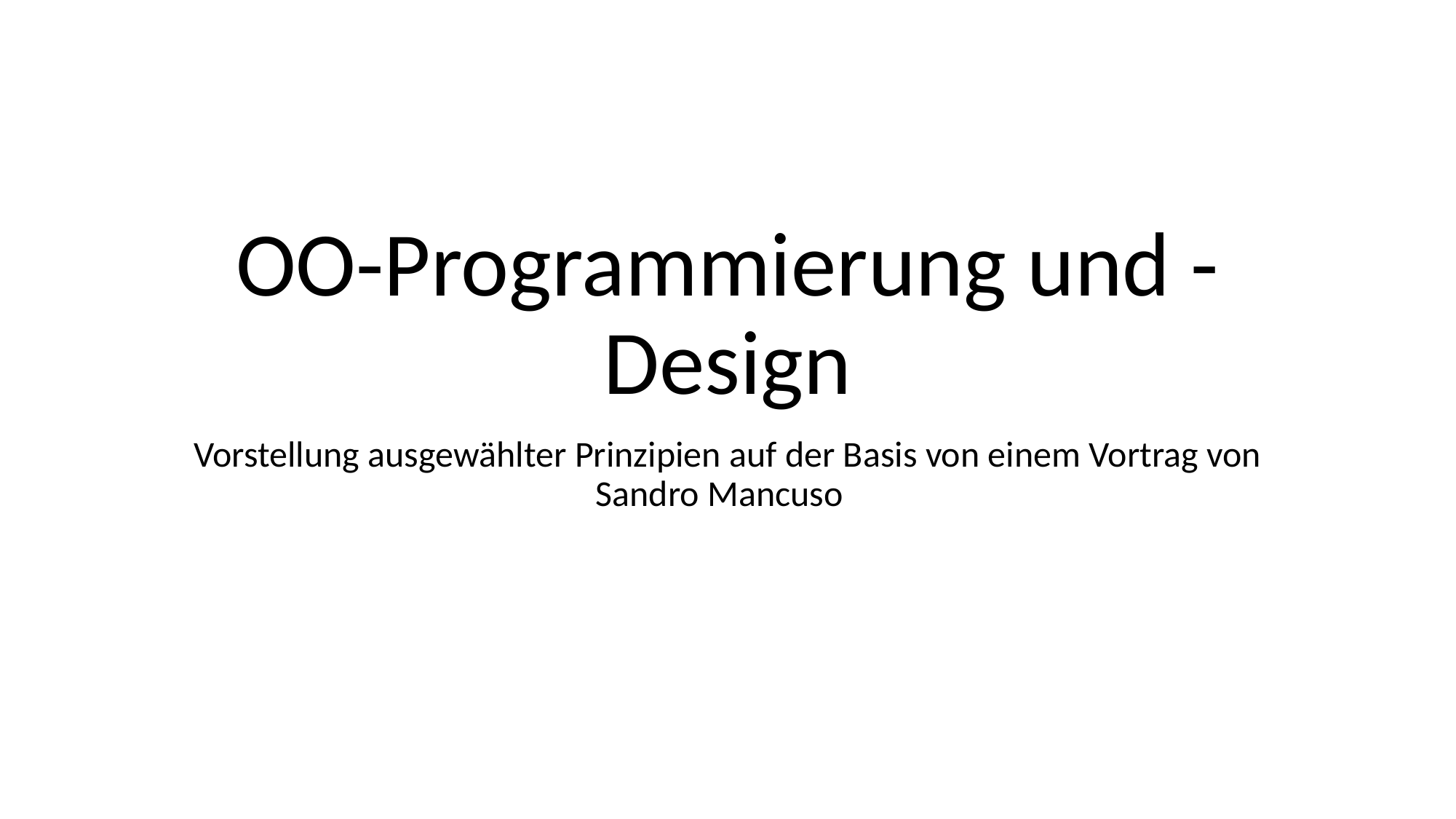

# OO-Programmierung und -Design
Vorstellung ausgewählter Prinzipien auf der Basis von einem Vortrag von Sandro Mancuso